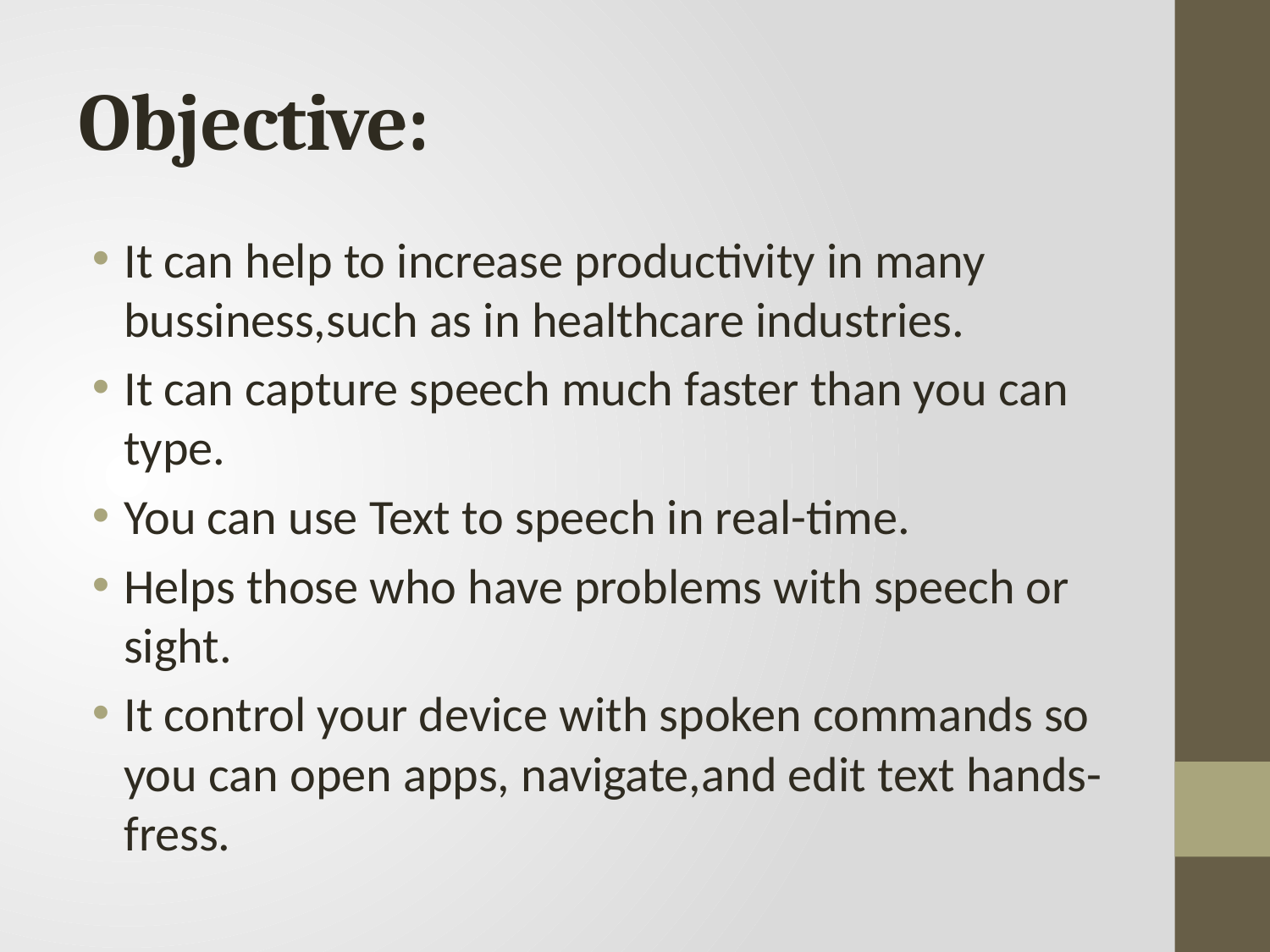

# Objective:
It can help to increase productivity in many bussiness,such as in healthcare industries.
It can capture speech much faster than you can type.
You can use Text to speech in real-time.
Helps those who have problems with speech or sight.
It control your device with spoken commands so you can open apps, navigate,and edit text hands-fress.